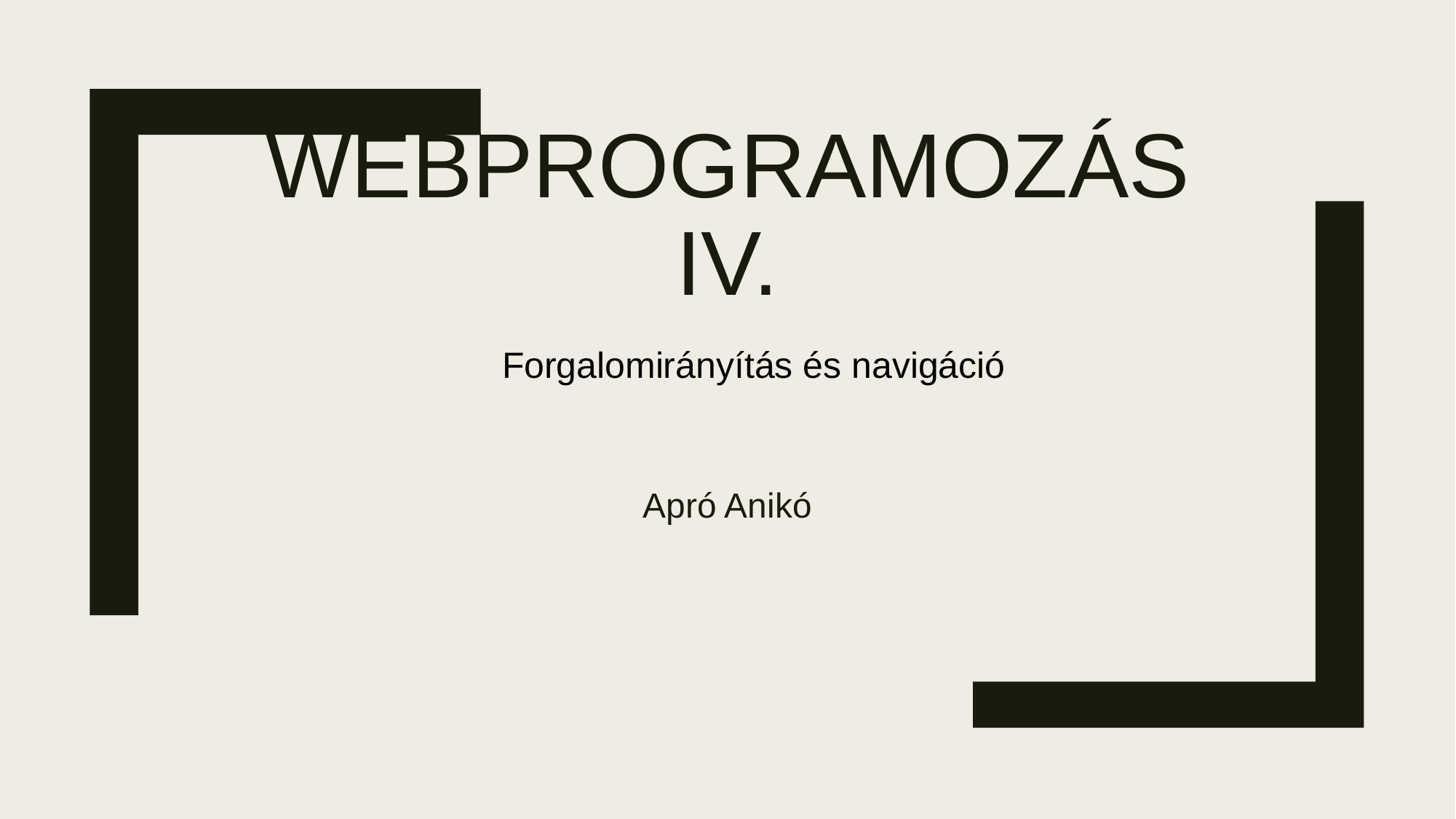

# Webprogramozás iv.
Forgalomirányítás és navigáció
Apró Anikó